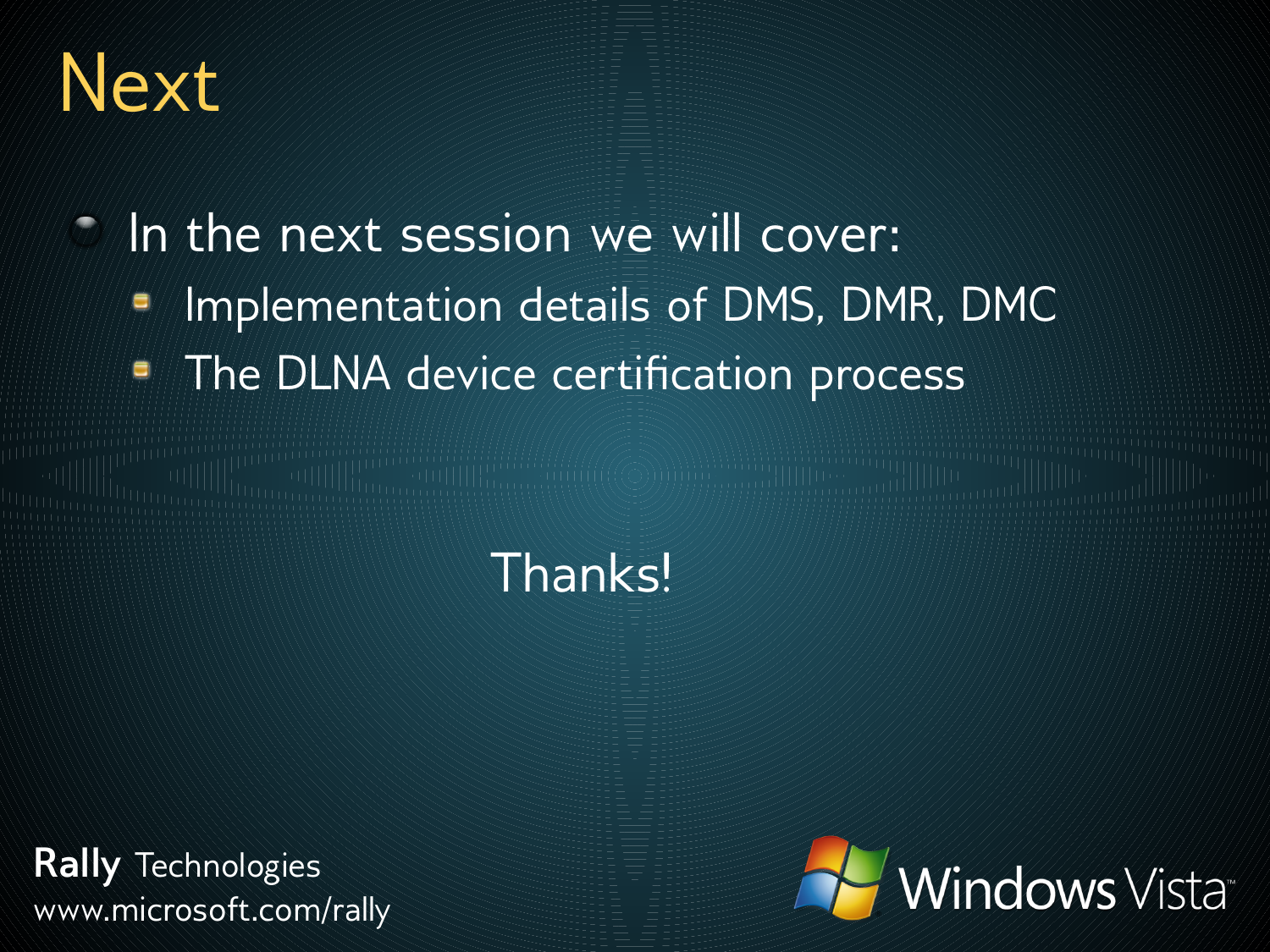

# Next
In the next session we will cover:
Implementation details of DMS, DMR, DMC
The DLNA device certification process
Thanks!